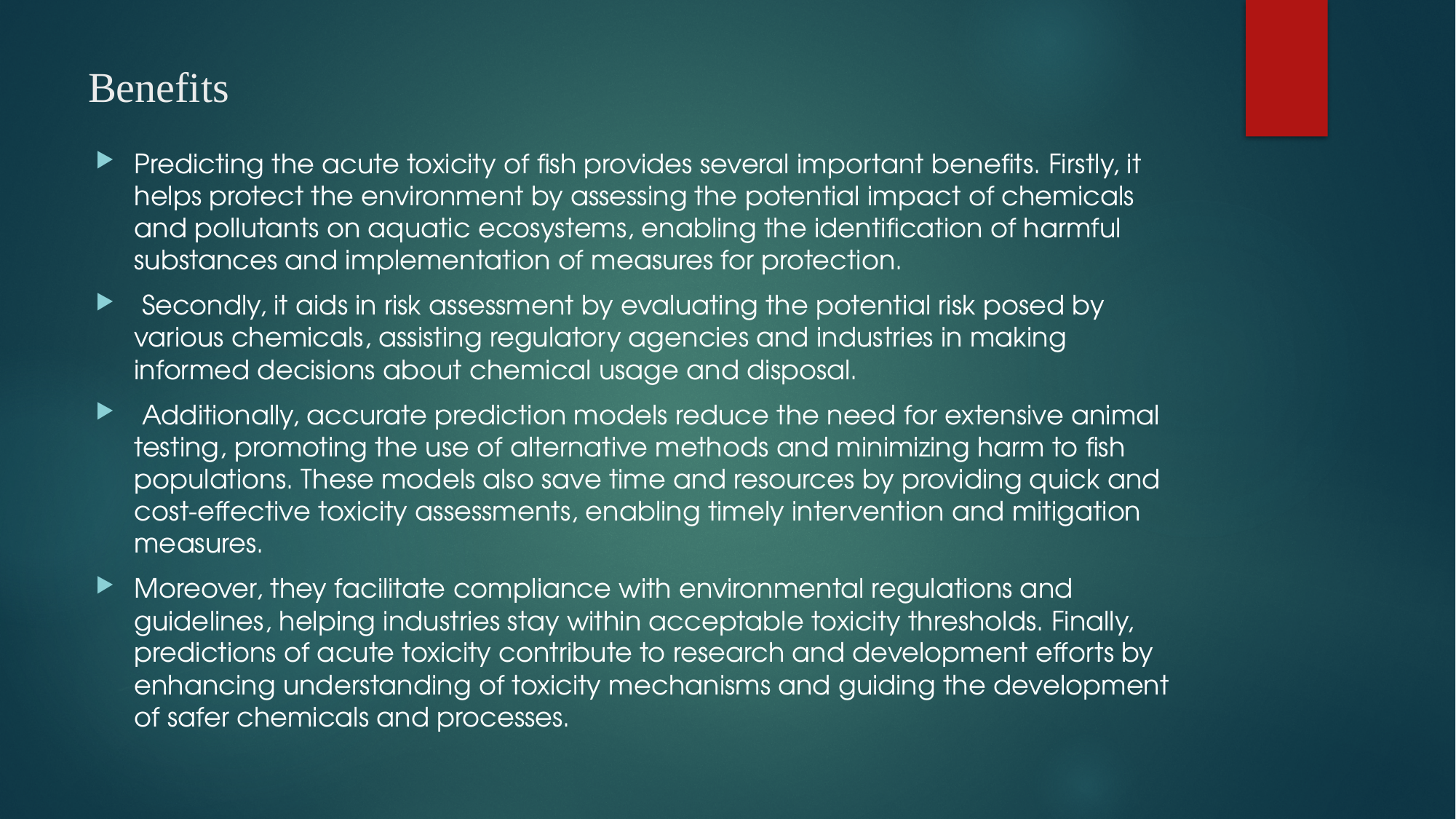

# Benefits
Predicting the acute toxicity of fish provides several important benefits. Firstly, it helps protect the environment by assessing the potential impact of chemicals and pollutants on aquatic ecosystems, enabling the identification of harmful substances and implementation of measures for protection.
 Secondly, it aids in risk assessment by evaluating the potential risk posed by various chemicals, assisting regulatory agencies and industries in making informed decisions about chemical usage and disposal.
 Additionally, accurate prediction models reduce the need for extensive animal testing, promoting the use of alternative methods and minimizing harm to fish populations. These models also save time and resources by providing quick and cost-effective toxicity assessments, enabling timely intervention and mitigation measures.
Moreover, they facilitate compliance with environmental regulations and guidelines, helping industries stay within acceptable toxicity thresholds. Finally, predictions of acute toxicity contribute to research and development efforts by enhancing understanding of toxicity mechanisms and guiding the development of safer chemicals and processes.